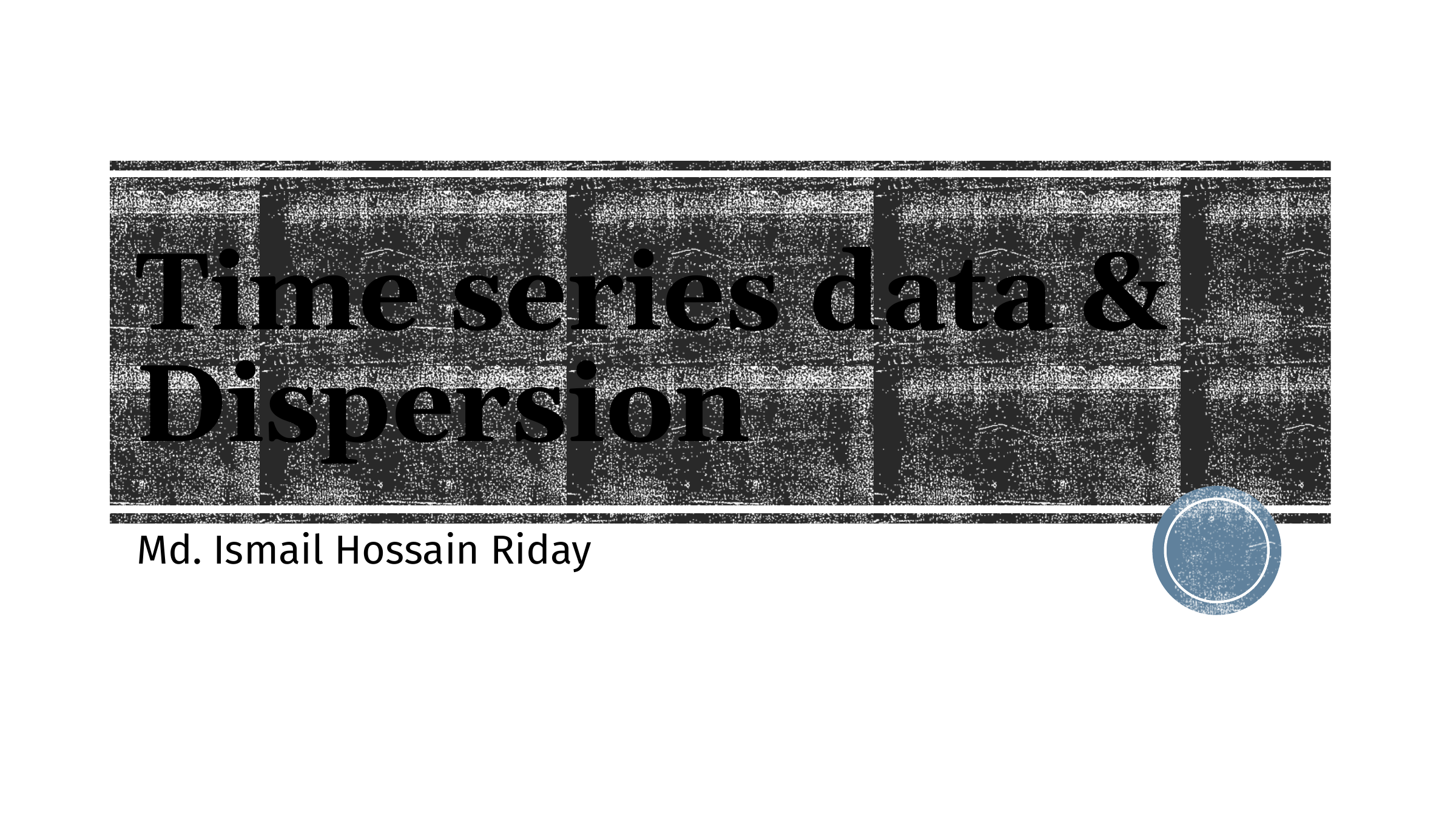

# Time series data & Dispersion
Md. Ismail Hossain Riday